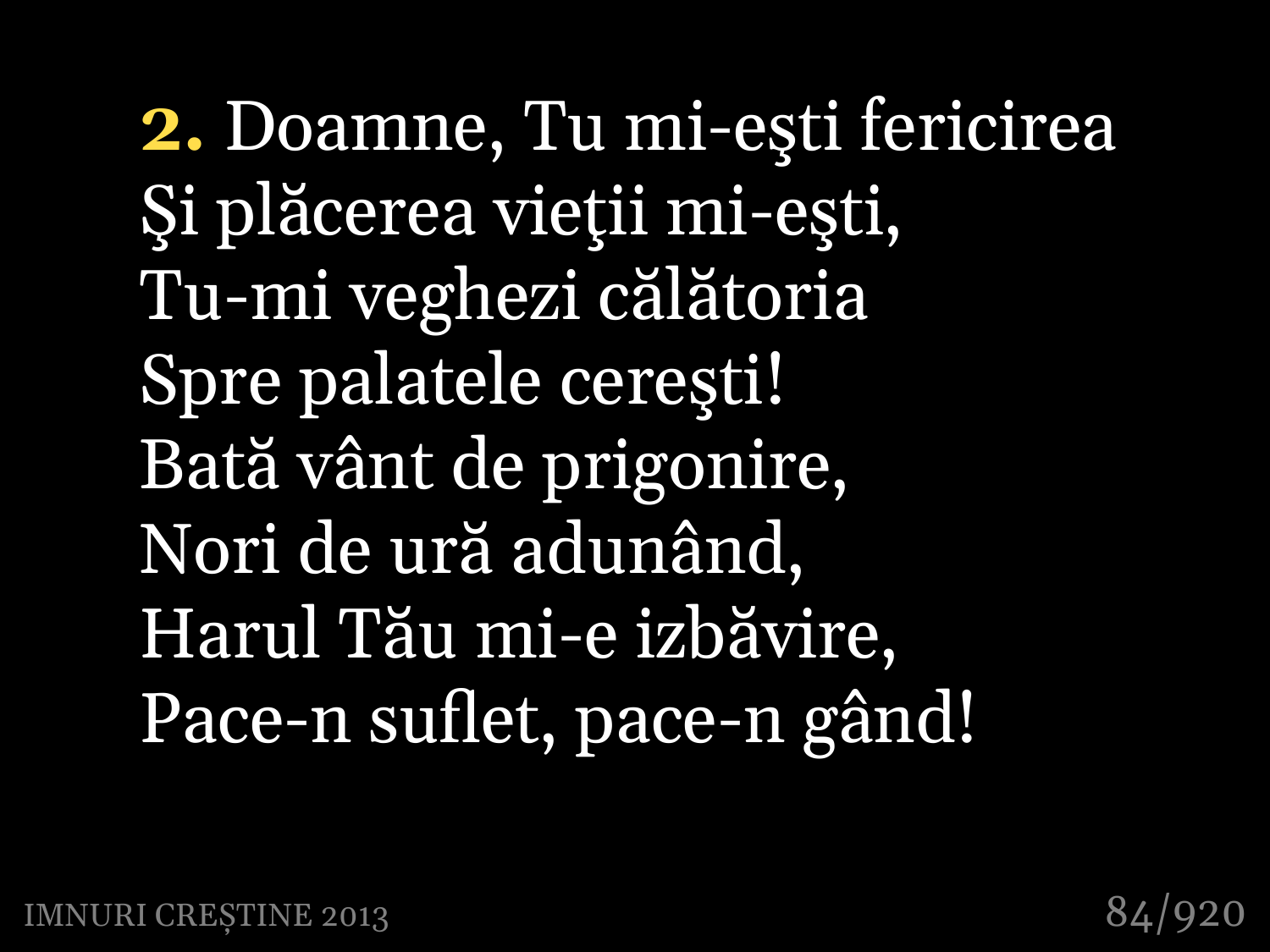

2. Doamne, Tu mi-eşti fericirea
Şi plăcerea vieţii mi-eşti,
Tu-mi veghezi călătoria
Spre palatele cereşti!
Bată vânt de prigonire,
Nori de ură adunând,
Harul Tău mi-e izbăvire,
Pace-n suflet, pace-n gând!
84/920
IMNURI CREȘTINE 2013